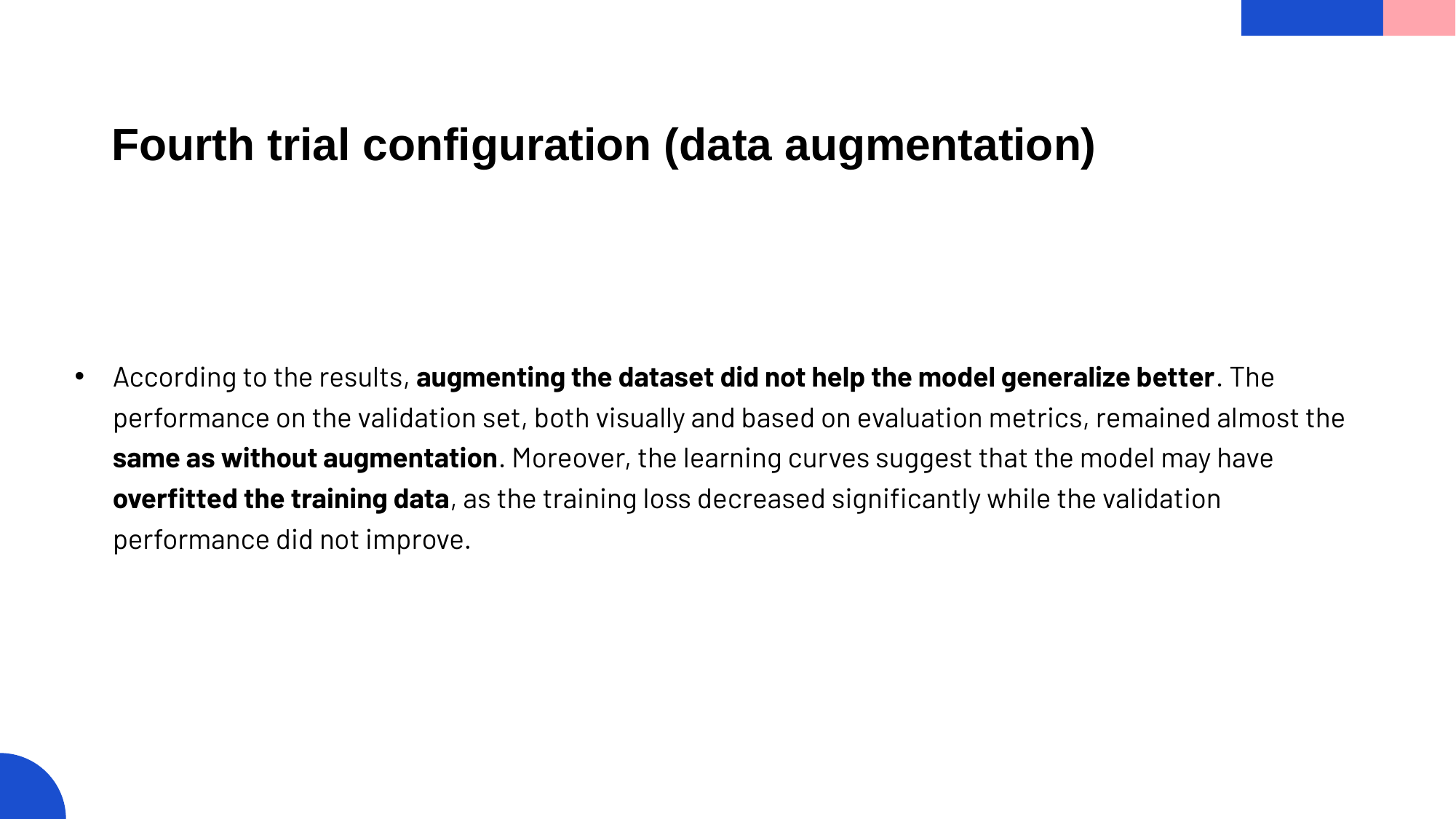

Fourth trial configuration (data augmentation)
According to the results, augmenting the dataset did not help the model generalize better. The performance on the validation set, both visually and based on evaluation metrics, remained almost the same as without augmentation. Moreover, the learning curves suggest that the model may have overfitted the training data, as the training loss decreased significantly while the validation performance did not improve.